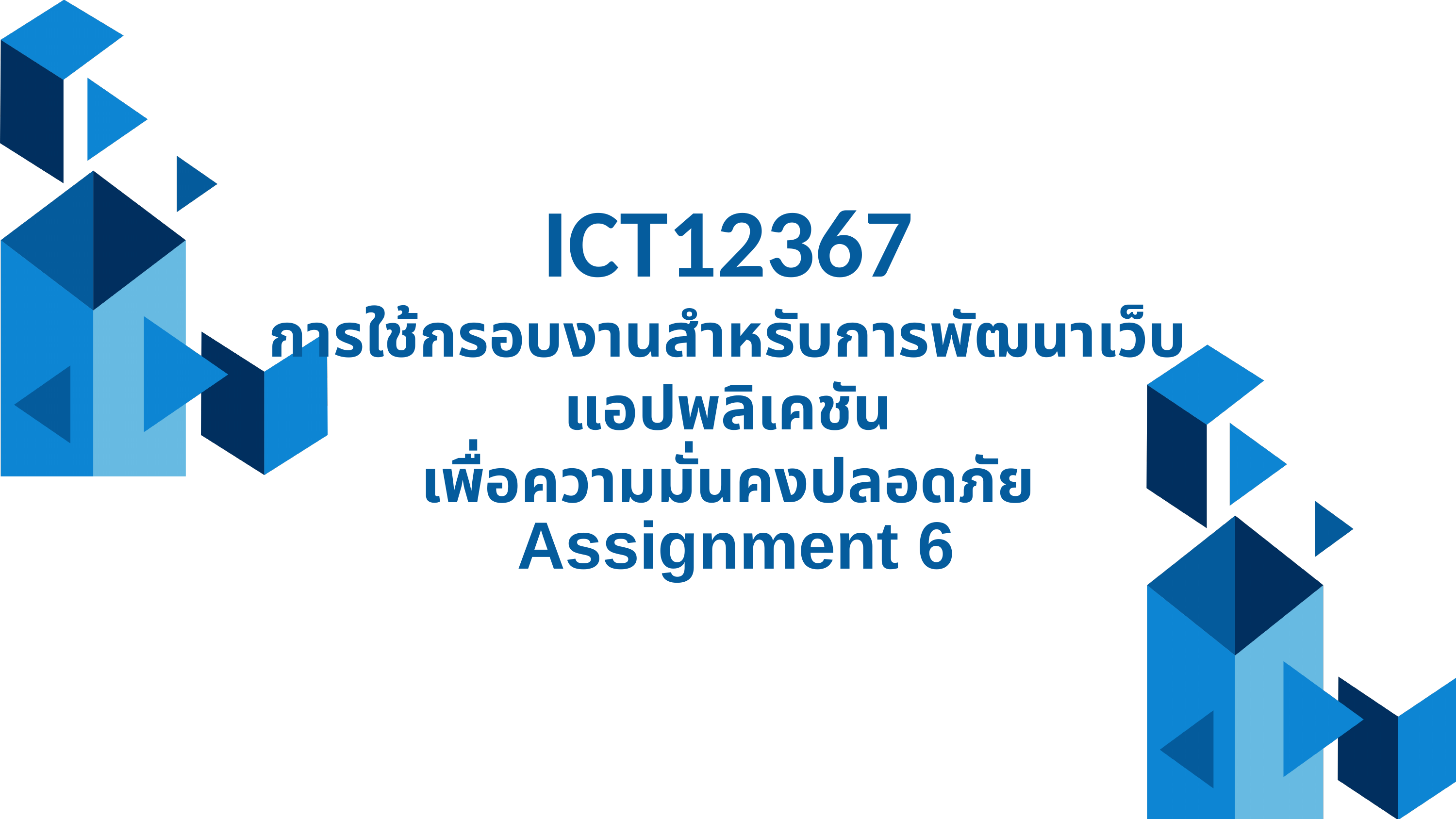

ICT12367
การใช้กรอบงานสำหรับการพัฒนาเว็บแอปพลิเคชัน
เพื่อความมั่นคงปลอดภัย

Assignment 6
1